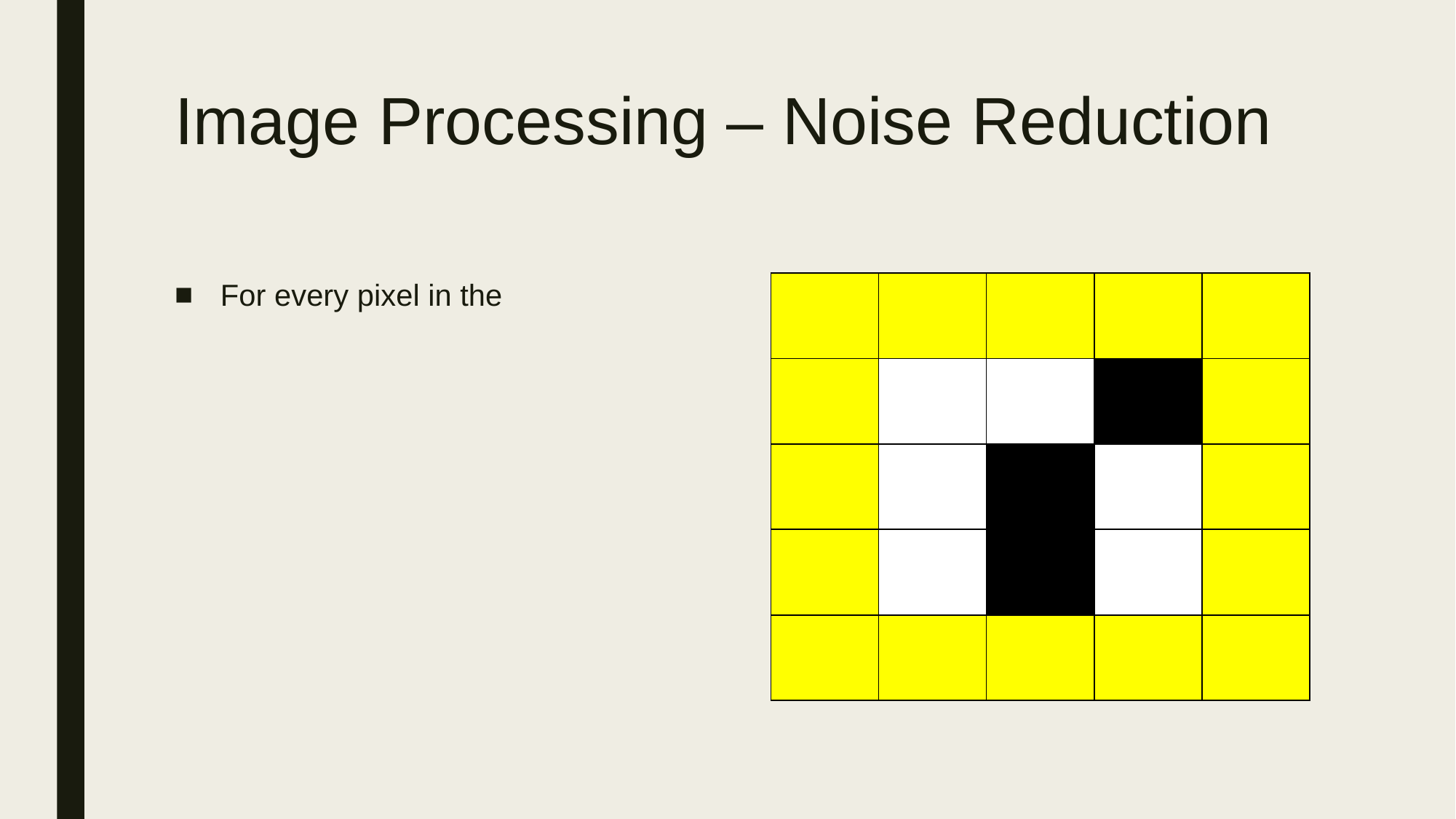

# Image Processing – Noise Reduction
For every pixel in the
|  |  |  |  |  |
| --- | --- | --- | --- | --- |
|  |  |  |  |  |
|  |  |  |  |  |
|  |  |  |  |  |
|  |  |  |  |  |